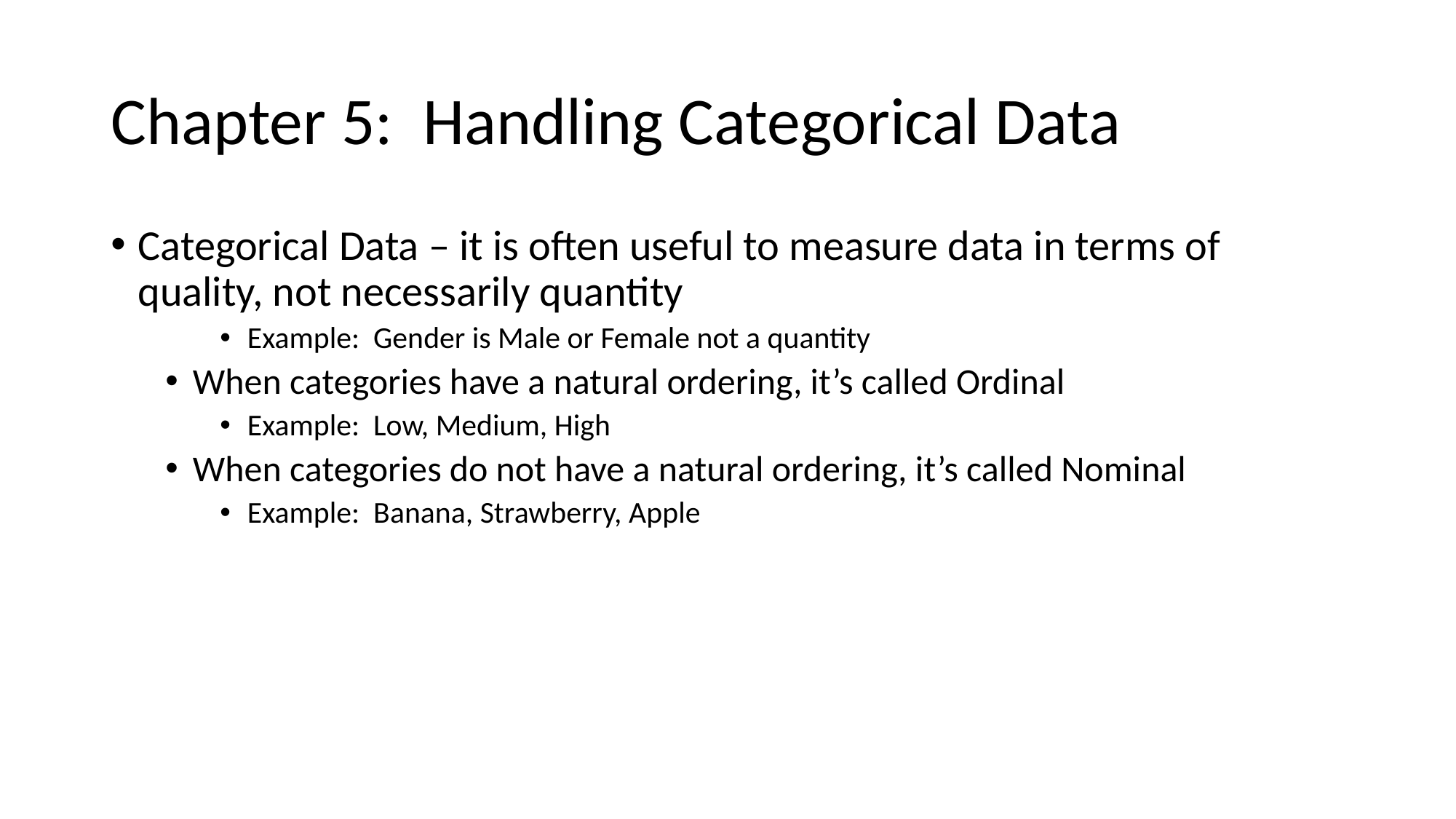

# Chapter 5:  Handling Categorical Data
Categorical Data – it is often useful to measure data in terms of quality, not necessarily quantity
Example:  Gender is Male or Female not a quantity
When categories have a natural ordering, it’s called Ordinal
Example:  Low, Medium, High
When categories do not have a natural ordering, it’s called Nominal
Example:  Banana, Strawberry, Apple